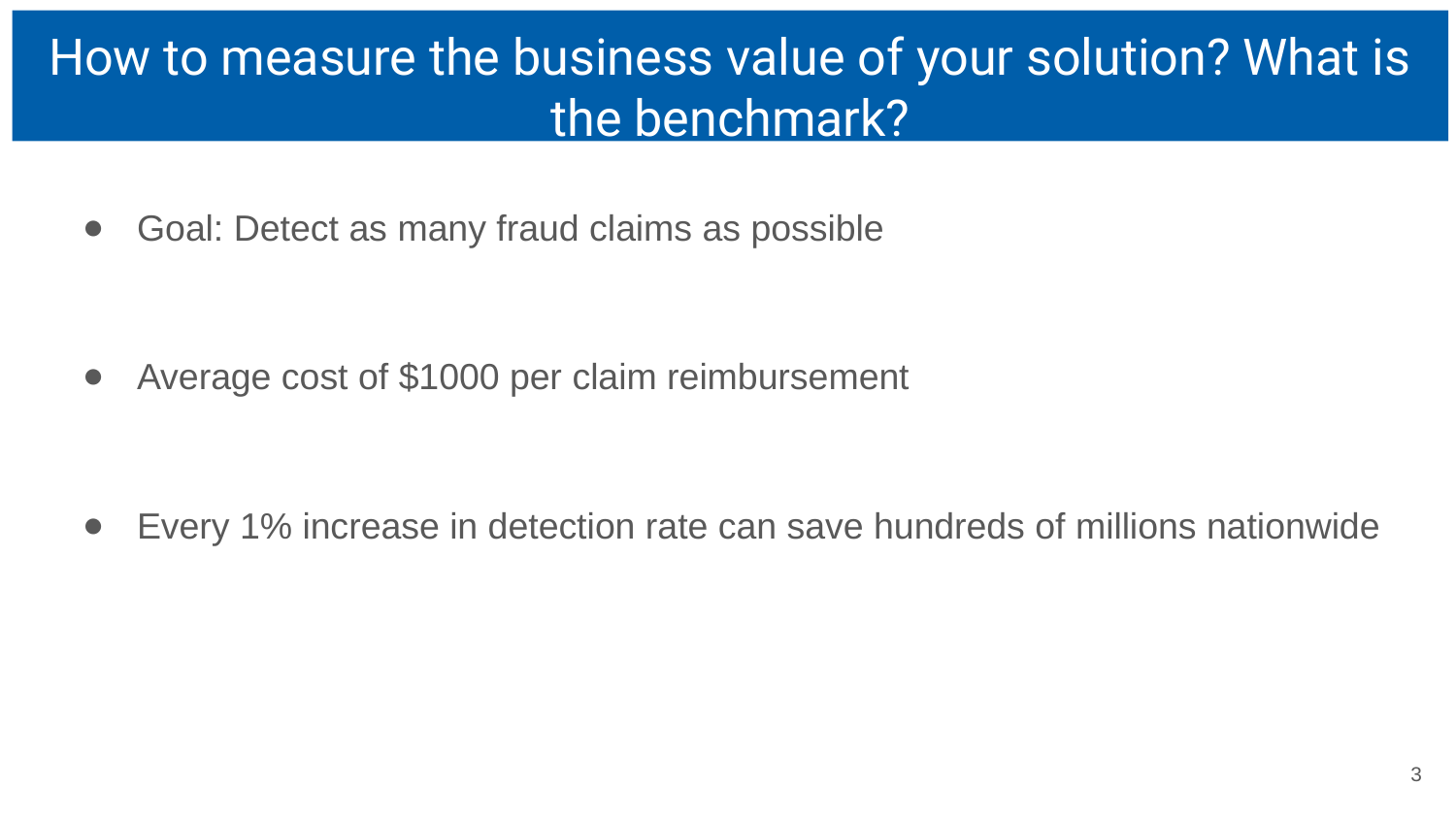

# How to measure the business value of your solution? What is the benchmark?
Goal: Detect as many fraud claims as possible

Average cost of $1000 per claim reimbursement

Every 1% increase in detection rate can save hundreds of millions nationwide
3